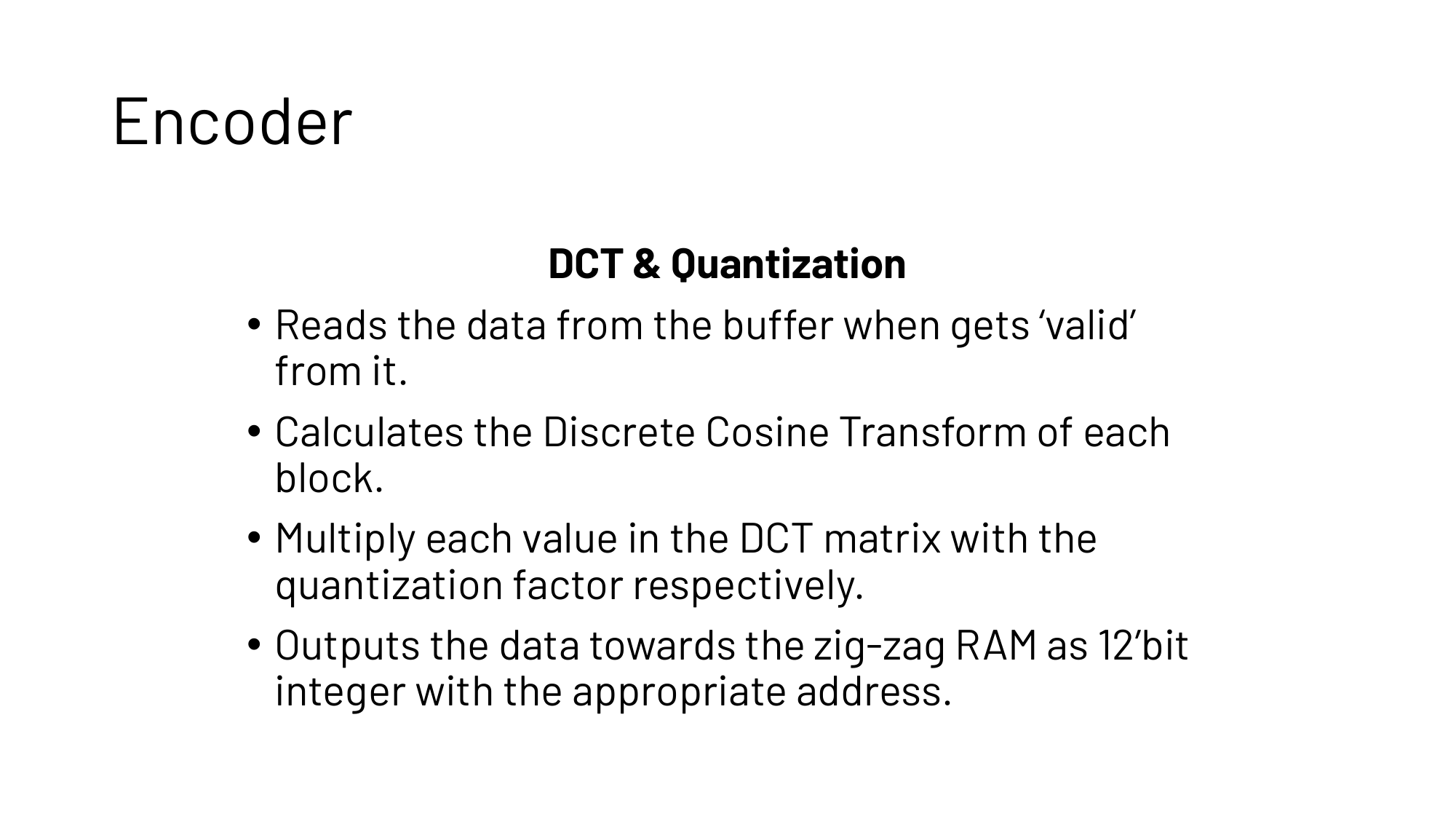

# Encoder
DCT & Quantization
Reads the data from the buffer when gets ‘valid’ from it.
Calculates the Discrete Cosine Transform of each block.
Multiply each value in the DCT matrix with the quantization factor respectively.
Outputs the data towards the zig-zag RAM as 12’bit integer with the appropriate address.